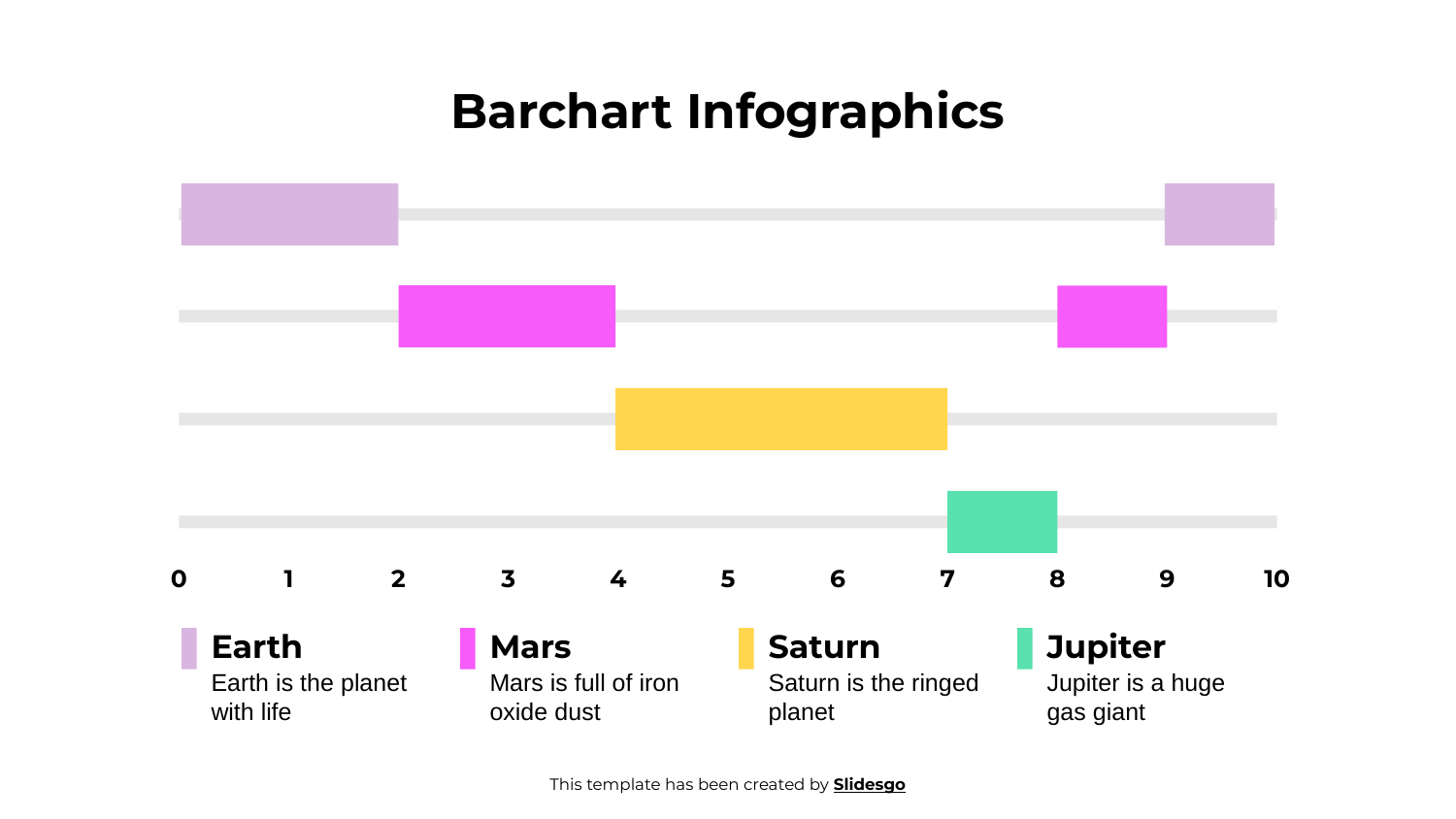

# Barchart Infographics

0
1
2
3
4
5
6
7
8
9
10
Earth
Mars
Saturn
Jupiter

Earth is the planet with life
Mars is full of iron oxide dust
Saturn is the ringed planet
Jupiter is a huge gas giant
This template has been created by Slidesgo